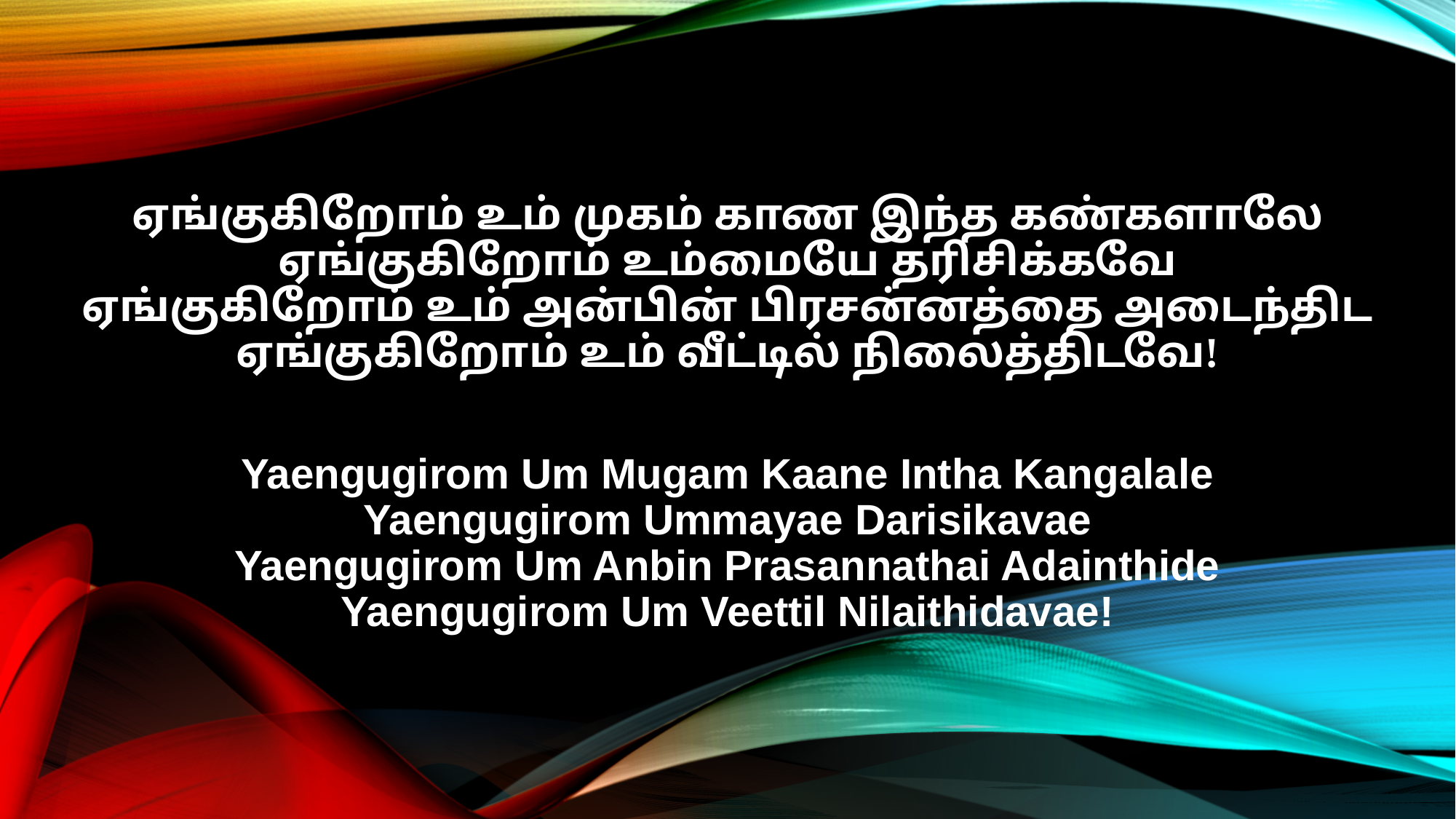

ஏங்குகிறோம் உம் முகம் காண இந்த கண்களாலே
ஏங்குகிறோம் உம்மையே தரிசிக்கவே
ஏங்குகிறோம் உம் அன்பின் பிரசன்னத்தை அடைந்திட
ஏங்குகிறோம் உம் வீட்டில் நிலைத்திடவே!

Yaengugirom Um Mugam Kaane Intha Kangalale
Yaengugirom Ummayae Darisikavae
Yaengugirom Um Anbin Prasannathai Adainthide
Yaengugirom Um Veettil Nilaithidavae!